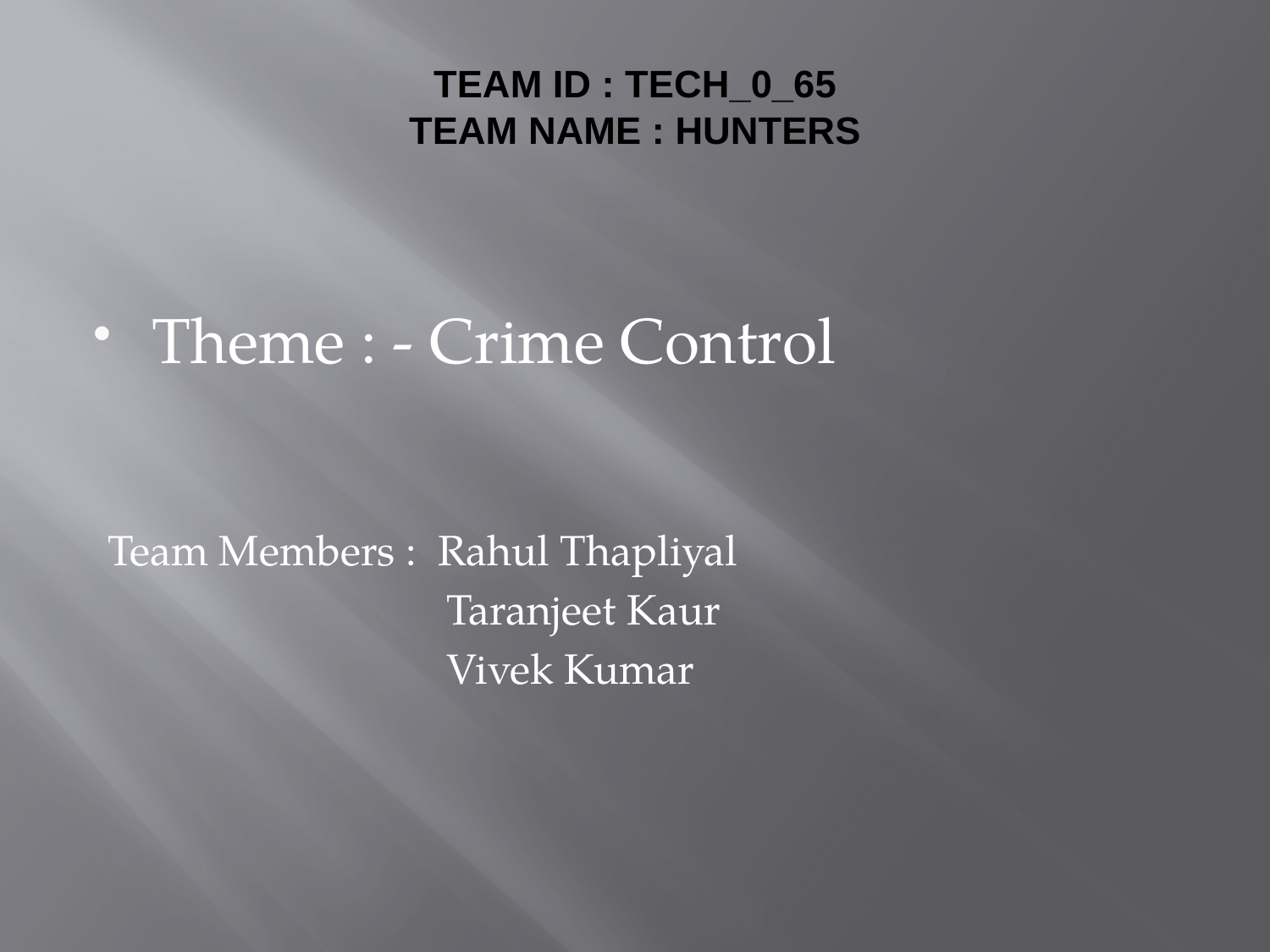

# TEAM ID : TECH_0_65 TEAM NAME : HUNTERS

Theme : - Crime Control

   Team Members :  Rahul Thapliyal
                                   Taranjeet Kaur
                                   Vivek Kumar